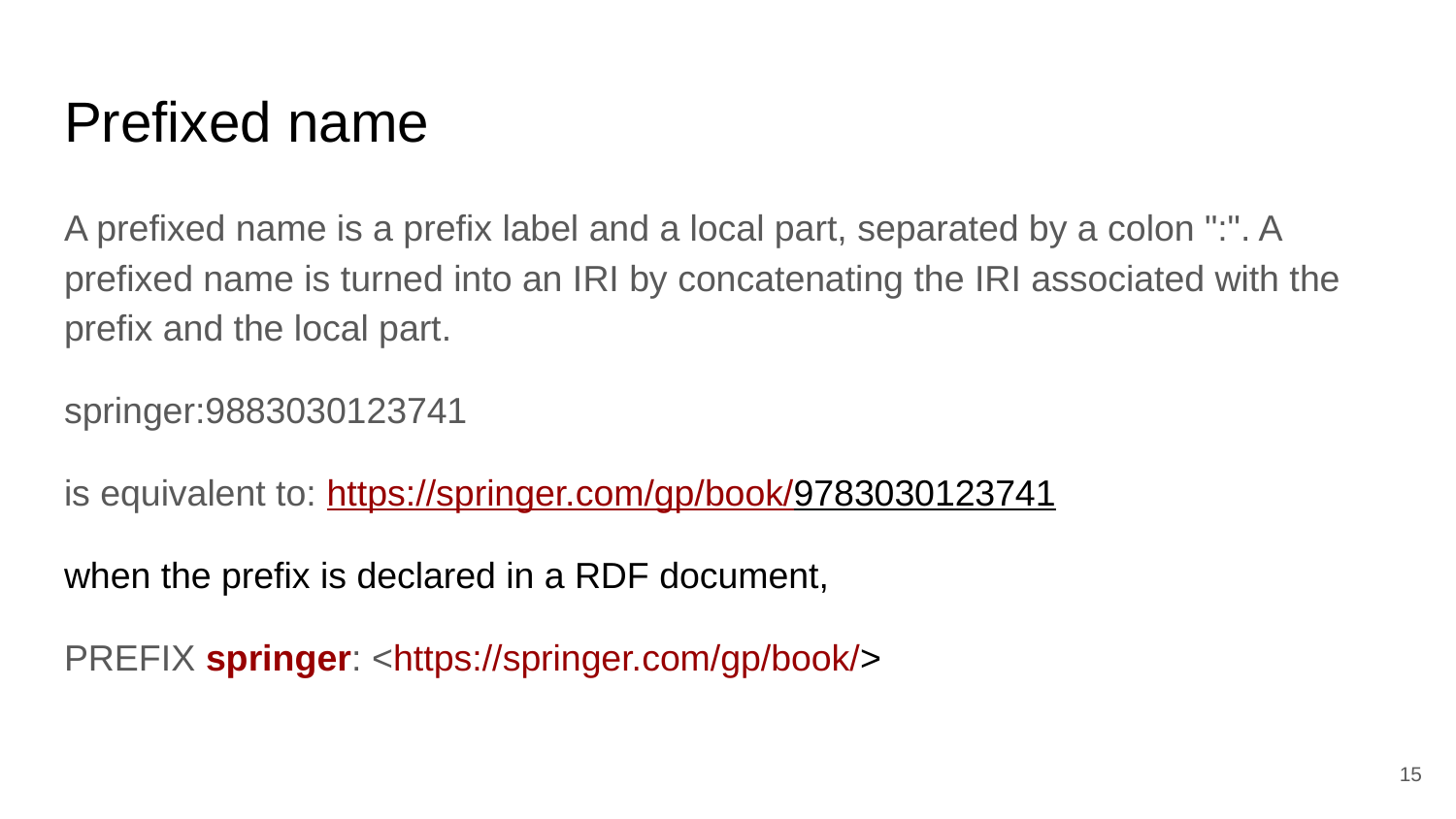

# Prefixed name
A prefixed name is a prefix label and a local part, separated by a colon ":". A prefixed name is turned into an IRI by concatenating the IRI associated with the prefix and the local part.
springer:9883030123741
is equivalent to: https://springer.com/gp/book/9783030123741
when the prefix is declared in a RDF document,
PREFIX springer: <https://springer.com/gp/book/>
15